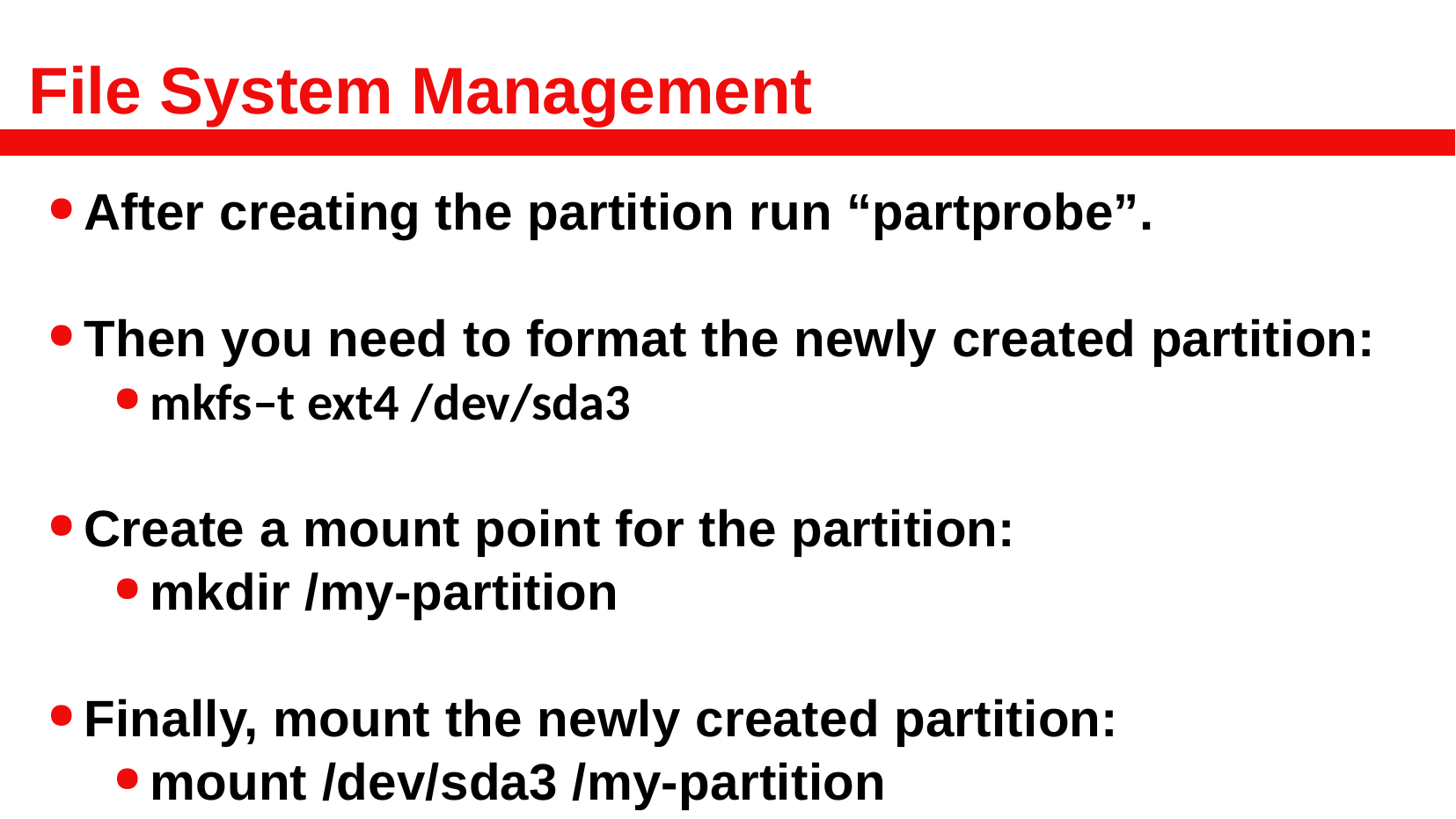

# File System Management

After creating the partition run “partprobe”.

Then you need to format the newly created partition:
mkfs–t ext4 /dev/sda3

Create a mount point for the partition:
mkdir /my-partition

Finally, mount the newly created partition:
mount /dev/sda3 /my-partition